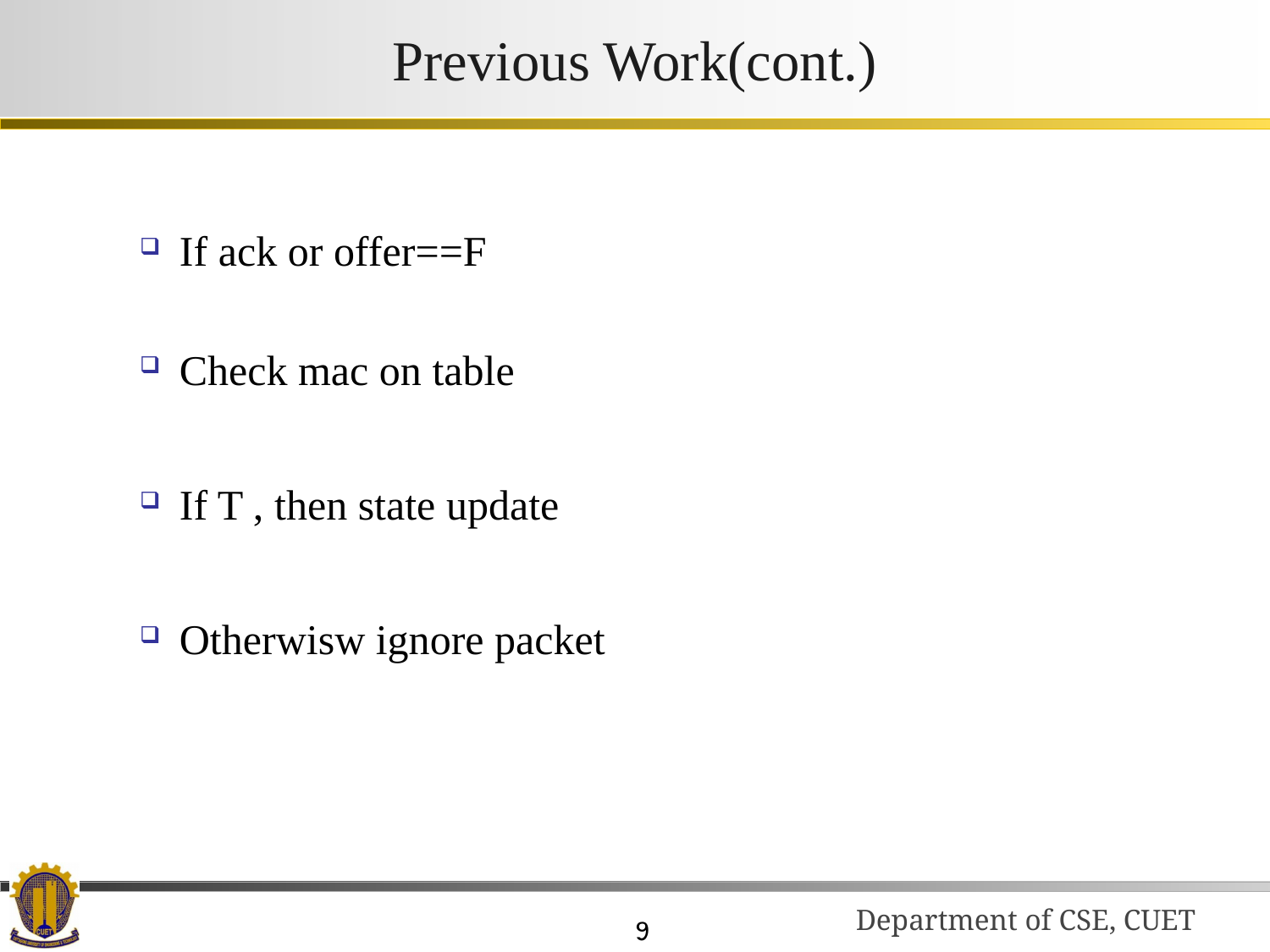

# Previous Work(cont.)

If ack or offer==F

Check mac on table

If T , then state update

Otherwisw ignore packet